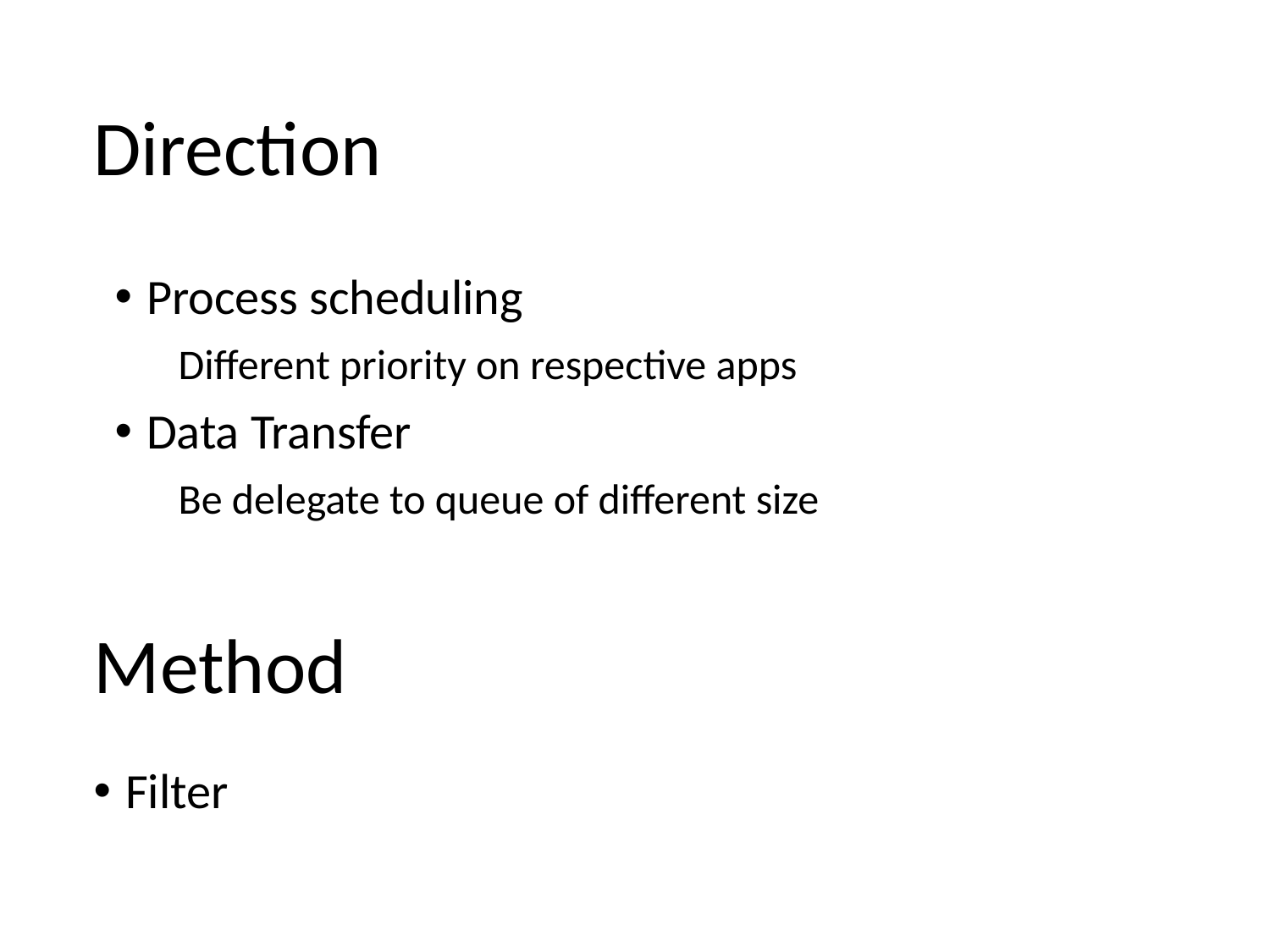

# Direction
Process scheduling
Different priority on respective apps
Data Transfer
Be delegate to queue of different size
Method
Filter